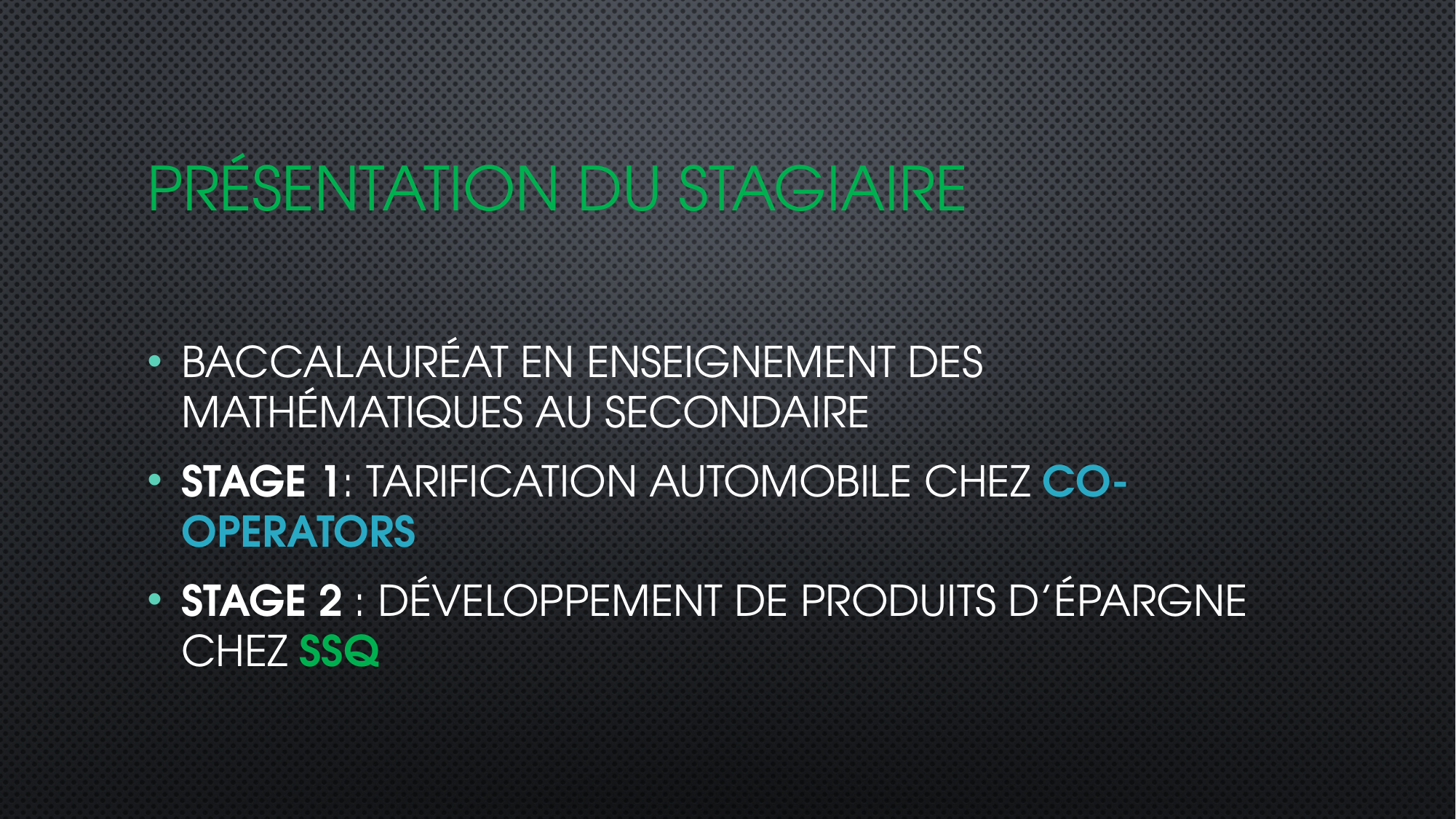

# Présentation du stagiaire
Baccalauréat en enseignement des mathématiques au secondaire
Stage 1: Tarification automobile chez Co-operators
Stage 2 : Développement de produits d’épargne chez SSQ